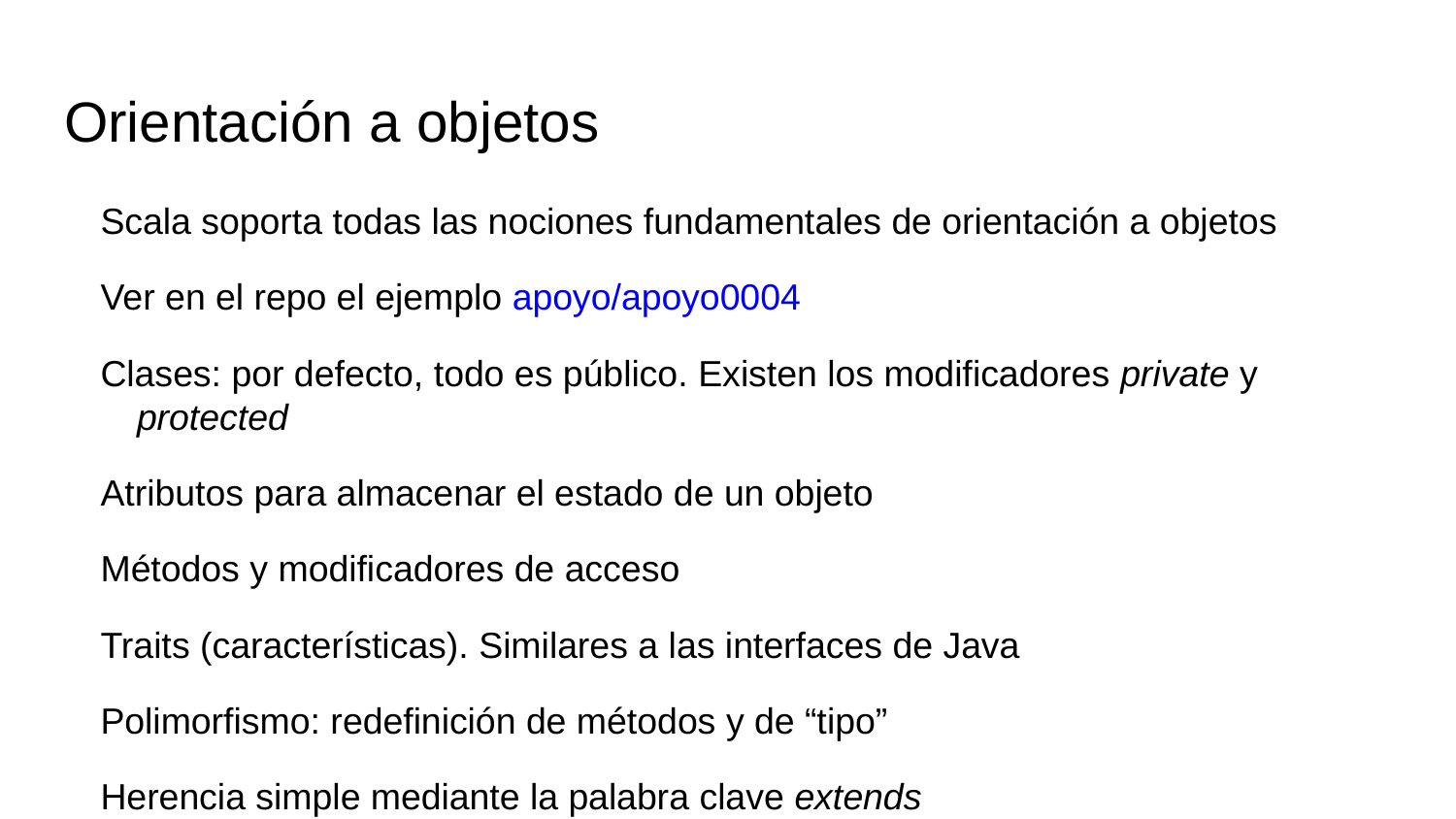

# Orientación a objetos
Scala soporta todas las nociones fundamentales de orientación a objetos
Ver en el repo el ejemplo apoyo/apoyo0004
Clases: por defecto, todo es público. Existen los modificadores private y protected
Atributos para almacenar el estado de un objeto
Métodos y modificadores de acceso
Traits (características). Similares a las interfaces de Java
Polimorfismo: redefinición de métodos y de “tipo”
Herencia simple mediante la palabra clave extends
Composición de clases mediante la adición de uno o varios traits, similar al implements de Java
Objetos como tales, llamados singletones